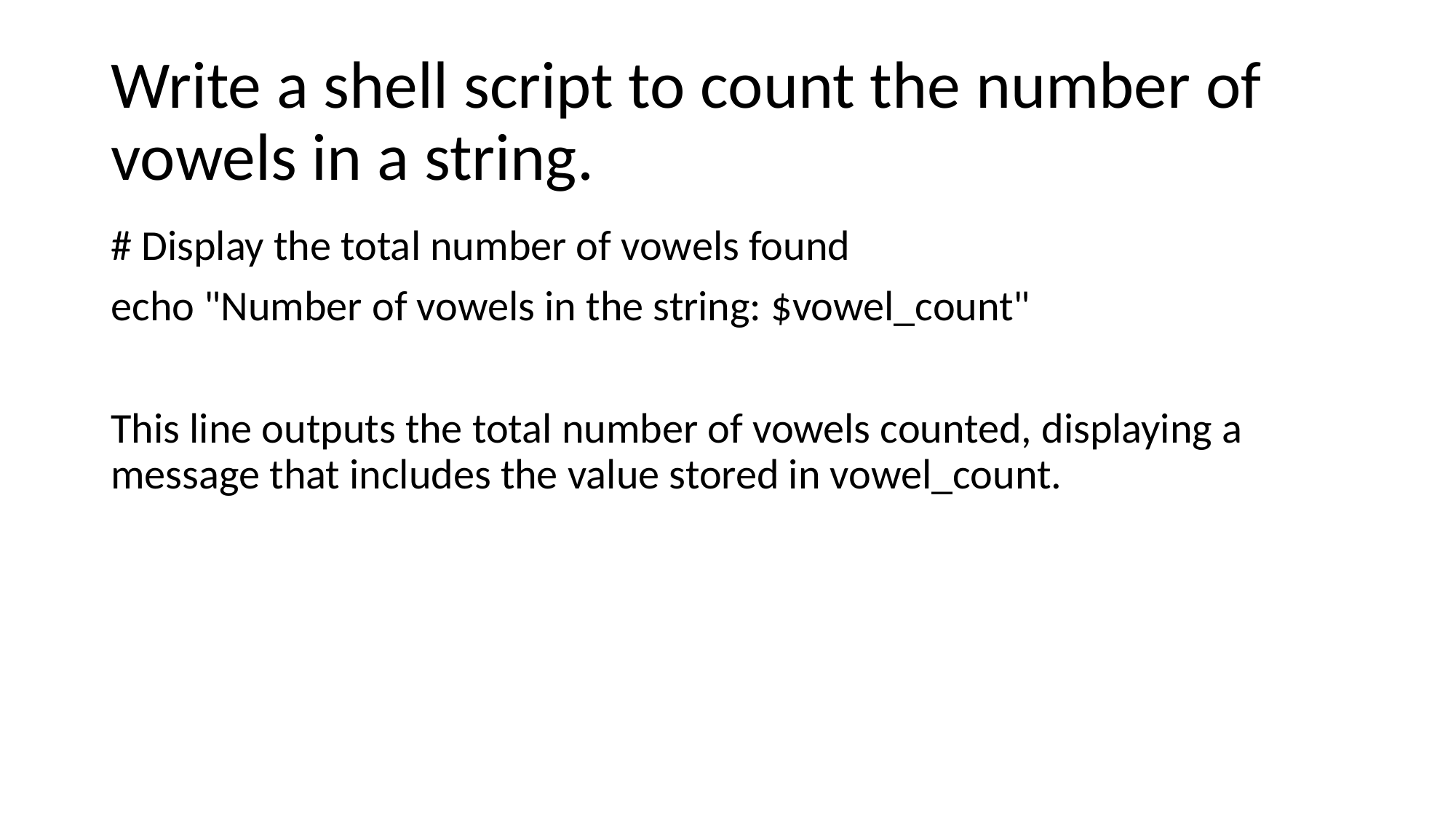

# Write a shell script to count the number of vowels in a string.
# Display the total number of vowels found
echo "Number of vowels in the string: $vowel_count"

This line outputs the total number of vowels counted, displaying a message that includes the value stored in vowel_count.